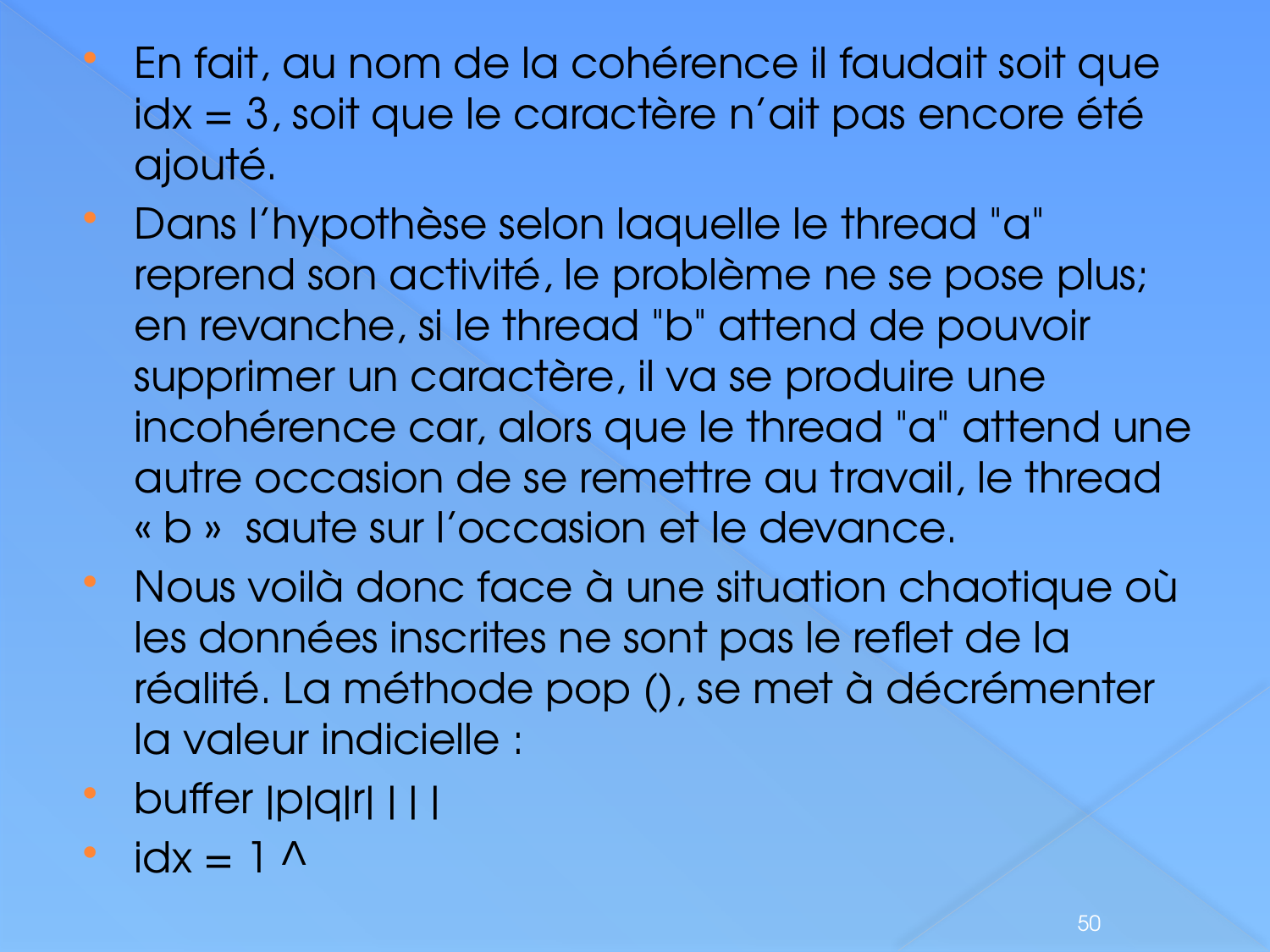

En fait, au nom de la cohérence il faudait soit que idx = 3, soit que le caractère n’ait pas encore été ajouté.
Dans l’hypothèse selon laquelle le thread "a" reprend son activité, le problème ne se pose plus; en revanche, si le thread "b" attend de pouvoir supprimer un caractère, il va se produire une incohérence car, alors que le thread "a" attend une autre occasion de se remettre au travail, le thread « b »  saute sur l’occasion et le devance.
Nous voilà donc face à une situation chaotique où les données inscrites ne sont pas le reflet de la réalité. La méthode pop (), se met à décrémenter la valeur indicielle :
buffer |p|q|r| | | |
idx = 1 ^
50